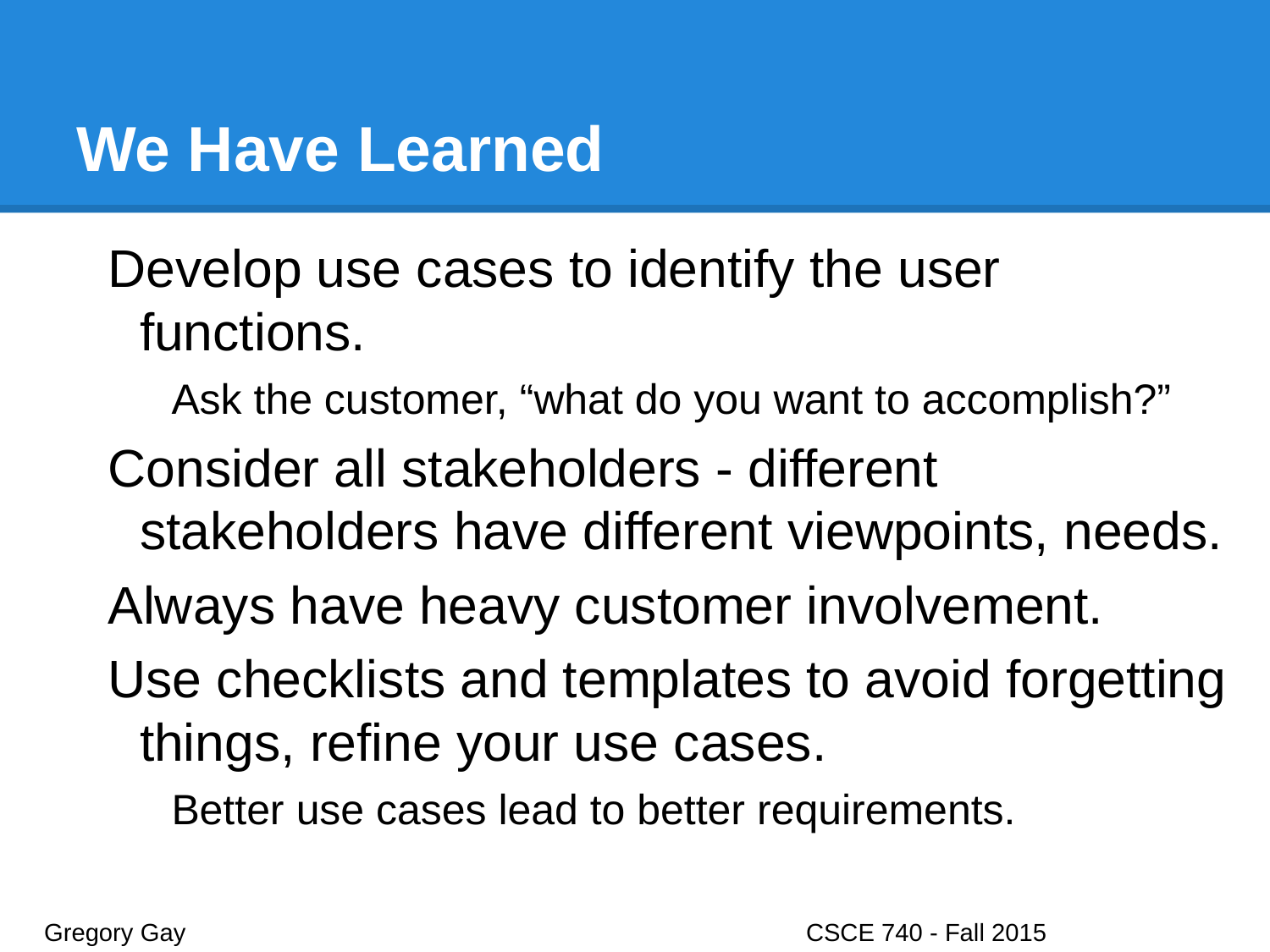

# We Have Learned
Develop use cases to identify the user functions.
Ask the customer, “what do you want to accomplish?”
Consider all stakeholders - different stakeholders have different viewpoints, needs.
Always have heavy customer involvement.
Use checklists and templates to avoid forgetting things, refine your use cases.
Better use cases lead to better requirements.
Gregory Gay					CSCE 740 - Fall 2015								47